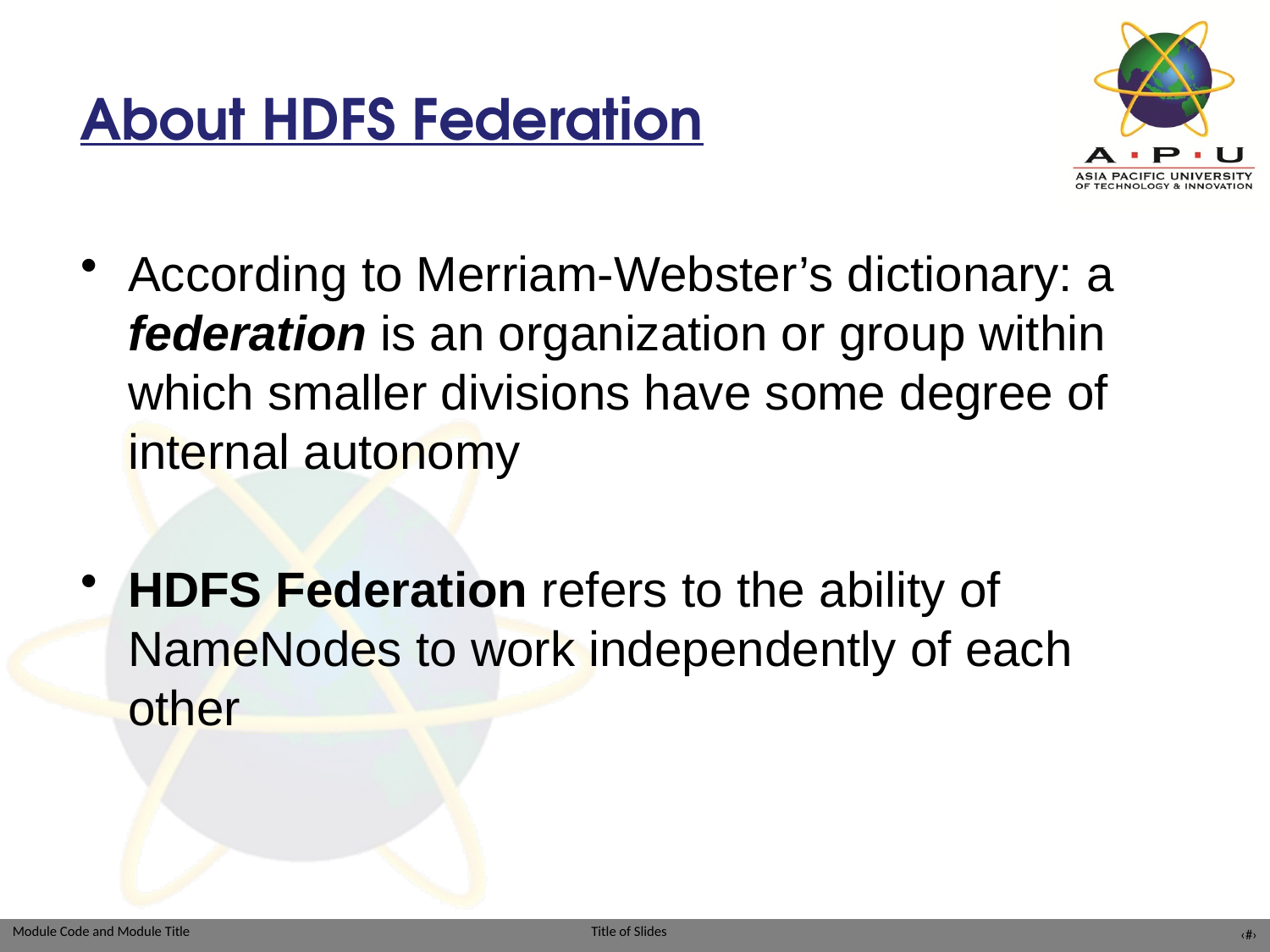

# About HDFS Federation
According to Merriam-Webster’s dictionary: a federation is an organization or group within which smaller divisions have some degree of internal autonomy

HDFS Federation refers to the ability of NameNodes to work independently of each other

‹#›